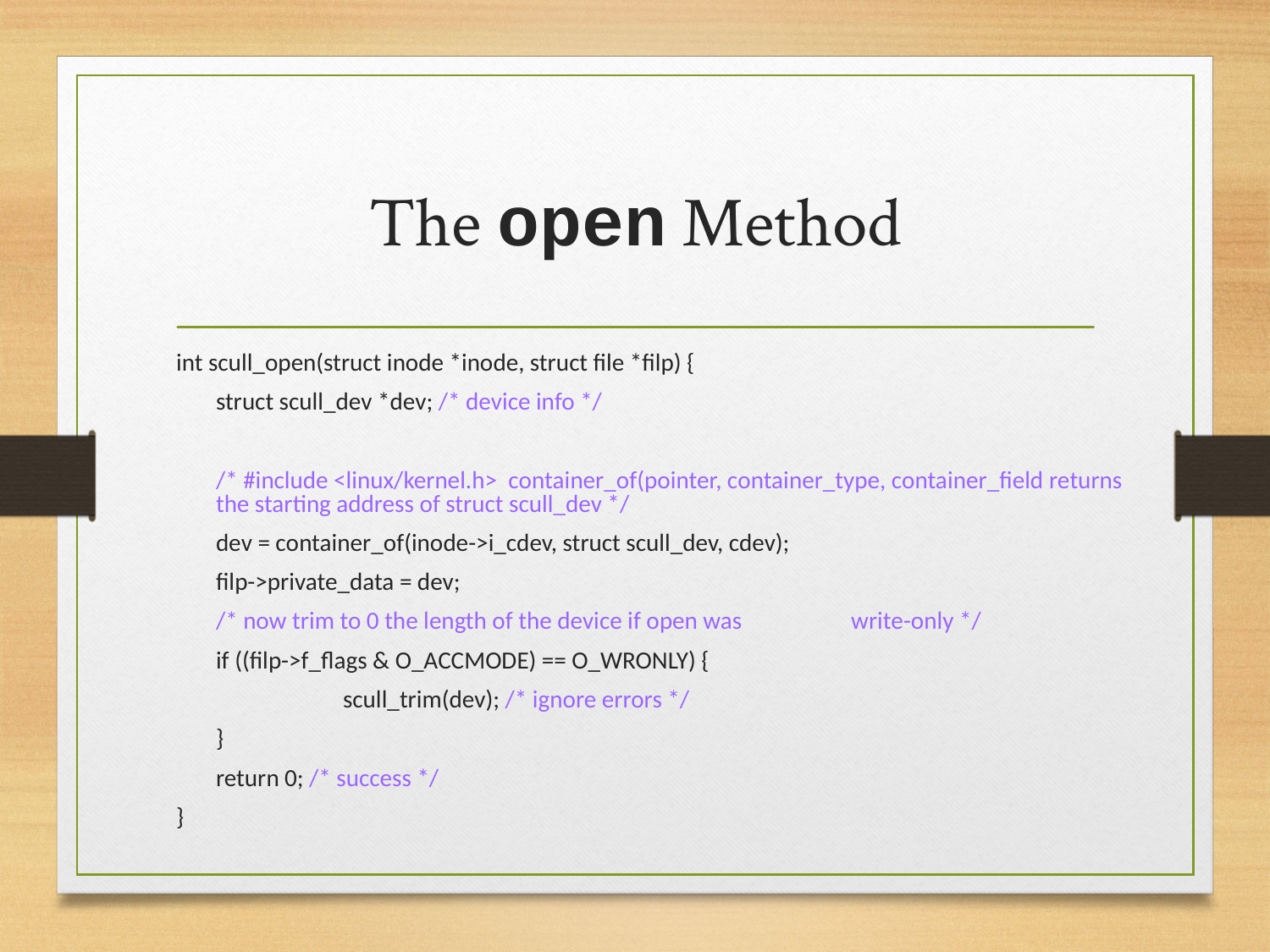

# The open Method
int scull_open(struct inode *inode, struct file *filp) {
	struct scull_dev *dev; /* device info */

	/* #include <linux/kernel.h>  container_of(pointer, container_type, container_field returns the starting address of struct scull_dev */
	dev = container_of(inode->i_cdev, struct scull_dev, cdev);
	filp->private_data = dev;
	/* now trim to 0 the length of the device if open was 	write-only */
	if ((filp->f_flags & O_ACCMODE) == O_WRONLY) {
		scull_trim(dev); /* ignore errors */
	}
	return 0; /* success */
}